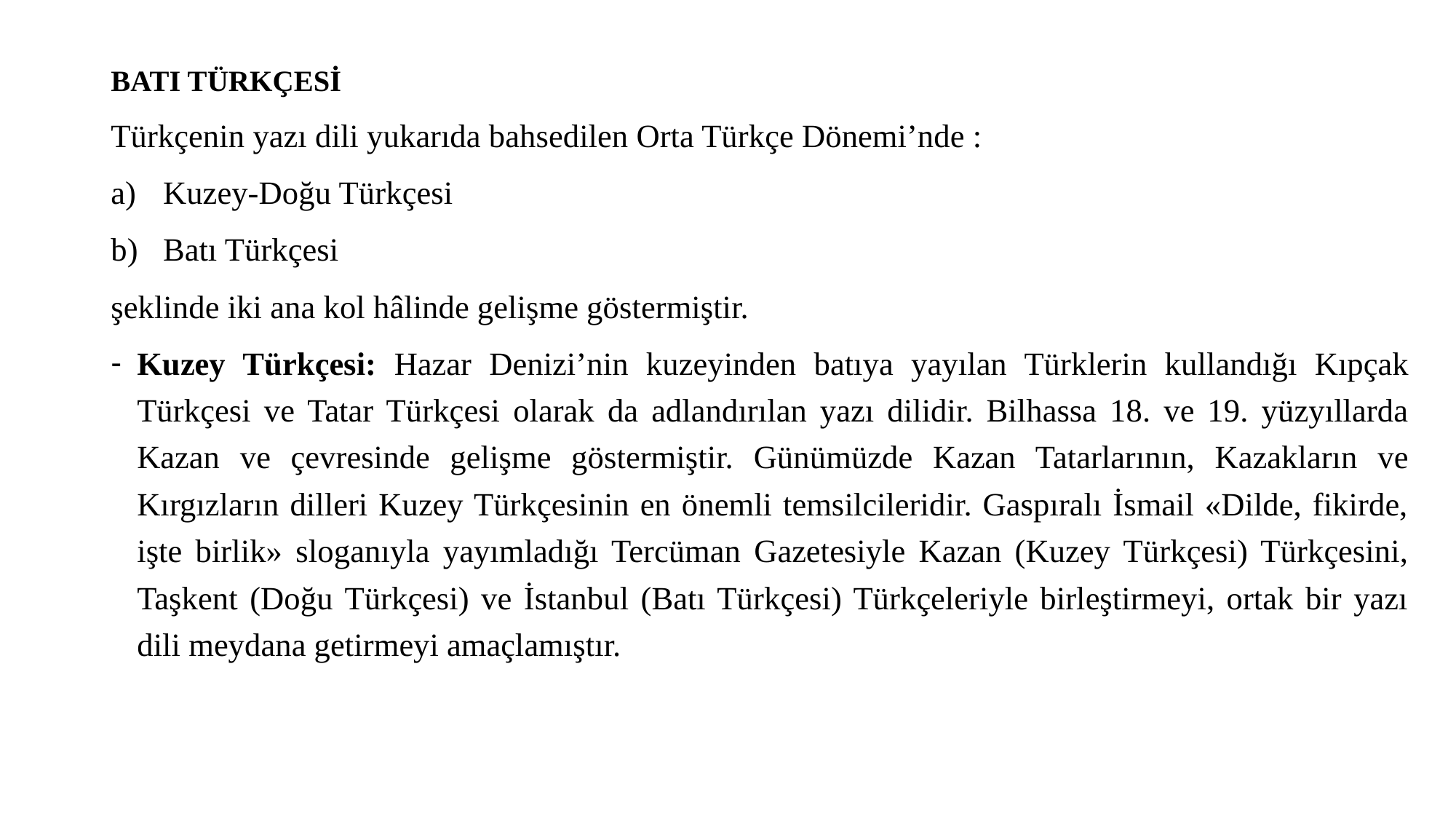

BATI TÜRKÇESİ
Türkçenin yazı dili yukarıda bahsedilen Orta Türkçe Dönemi’nde :
Kuzey-Doğu Türkçesi
Batı Türkçesi
şeklinde iki ana kol hâlinde gelişme göstermiştir.
Kuzey Türkçesi: Hazar Denizi’nin kuzeyinden batıya yayılan Türklerin kullandığı Kıpçak Türkçesi ve Tatar Türkçesi olarak da adlandırılan yazı dilidir. Bilhassa 18. ve 19. yüzyıllarda Kazan ve çevresinde gelişme göstermiştir. Günümüzde Kazan Tatarlarının, Kazakların ve Kırgızların dilleri Kuzey Türkçesinin en önemli temsilcileridir. Gaspıralı İsmail «Dilde, fikirde, işte birlik» sloganıyla yayımladığı Tercüman Gazetesiyle Kazan (Kuzey Türkçesi) Türkçesini, Taşkent (Doğu Türkçesi) ve İstanbul (Batı Türkçesi) Türkçeleriyle birleştirmeyi, ortak bir yazı dili meydana getirmeyi amaçlamıştır.